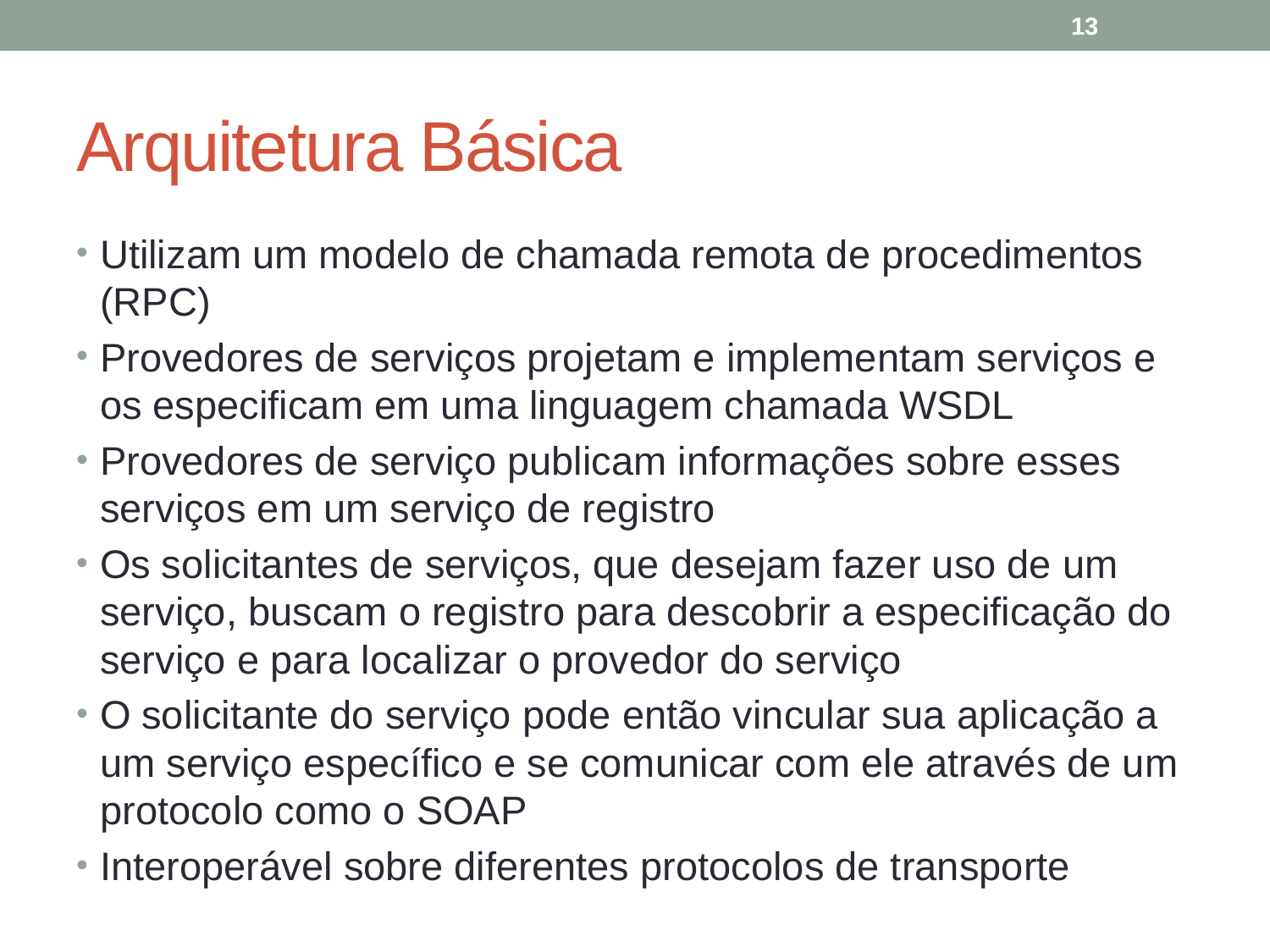

13
# Arquitetura Básica
Utilizam um modelo de chamada remota de procedimentos (RPC)
Provedores de serviços projetam e implementam serviços e os especificam em uma linguagem chamada WSDL
Provedores de serviço publicam informações sobre esses serviços em um serviço de registro
Os solicitantes de serviços, que desejam fazer uso de um serviço, buscam o registro para descobrir a especificação do serviço e para localizar o provedor do serviço
O solicitante do serviço pode então vincular sua aplicação a um serviço específico e se comunicar com ele através de um protocolo como o SOAP
Interoperável sobre diferentes protocolos de transporte